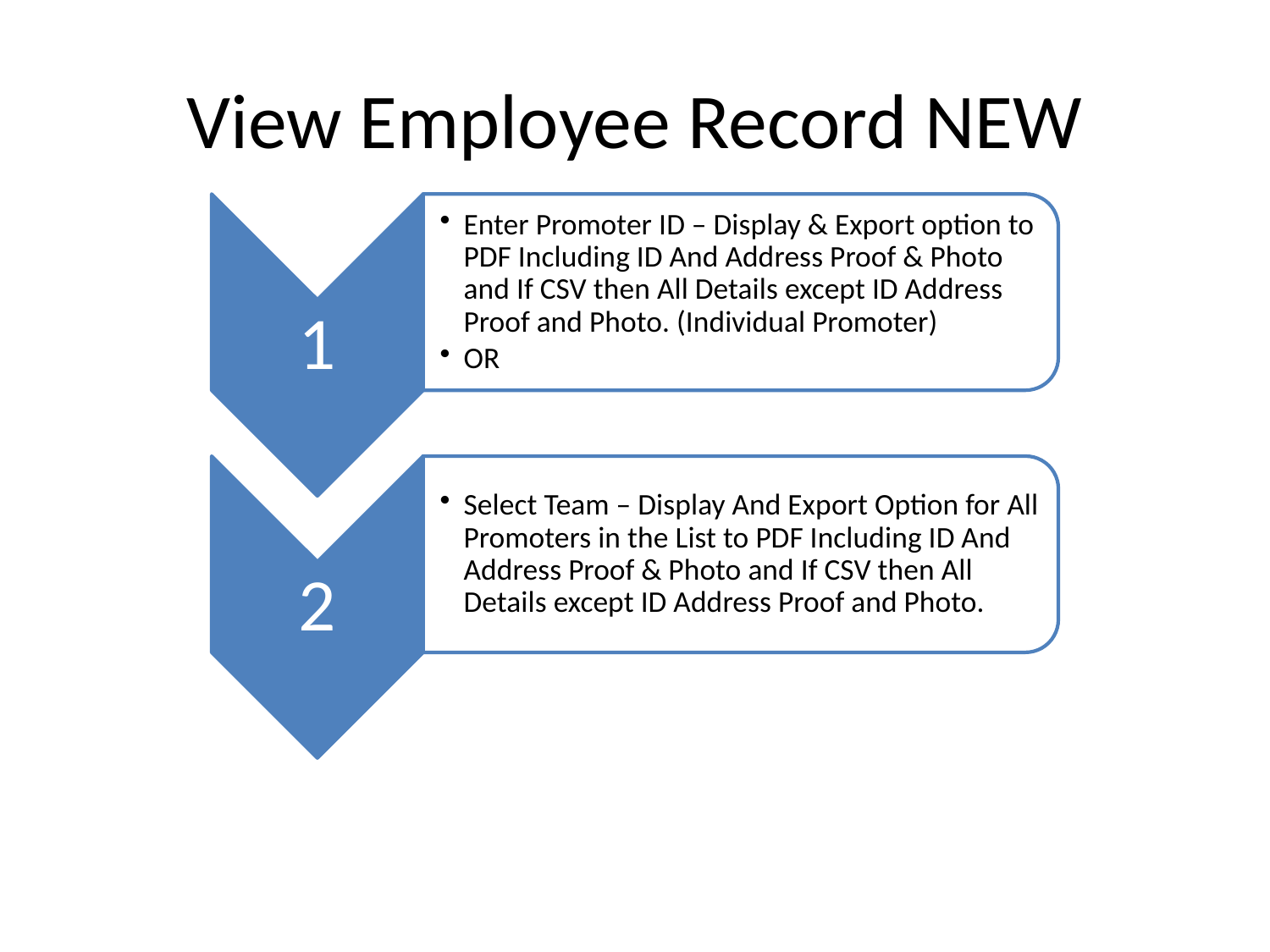

# View Employee Record NEW
1
Enter Promoter ID – Display & Export option to PDF Including ID And Address Proof & Photo and If CSV then All Details except ID Address Proof and Photo. (Individual Promoter)
OR
2
Select Team – Display And Export Option for All Promoters in the List to PDF Including ID And Address Proof & Photo and If CSV then All Details except ID Address Proof and Photo.